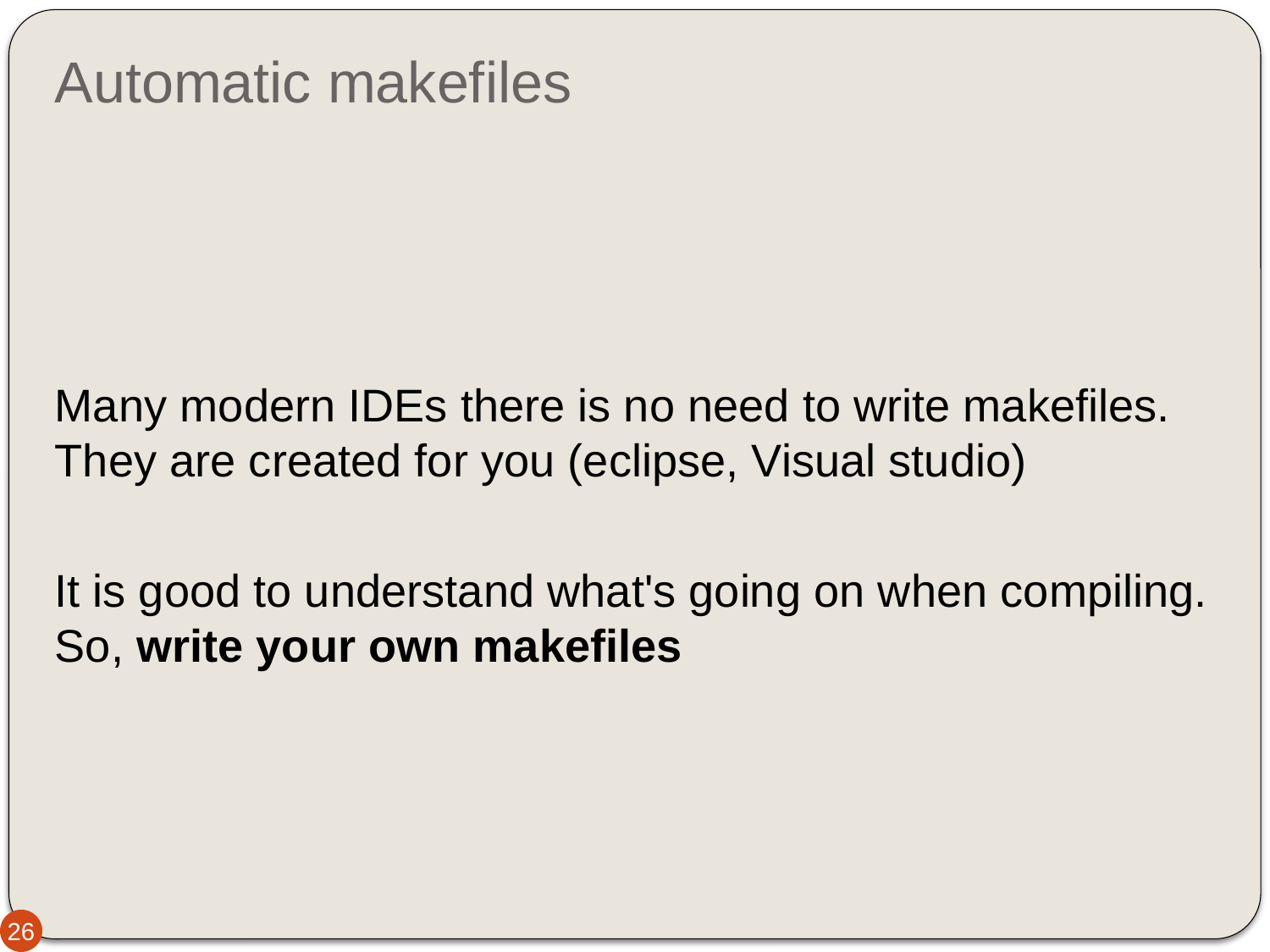

# Automatic makefiles
Many modern IDEs there is no need to write makefiles. They are created for you (eclipse, Visual studio)

It is good to understand what's going on when compiling. So, write your own makefiles
26